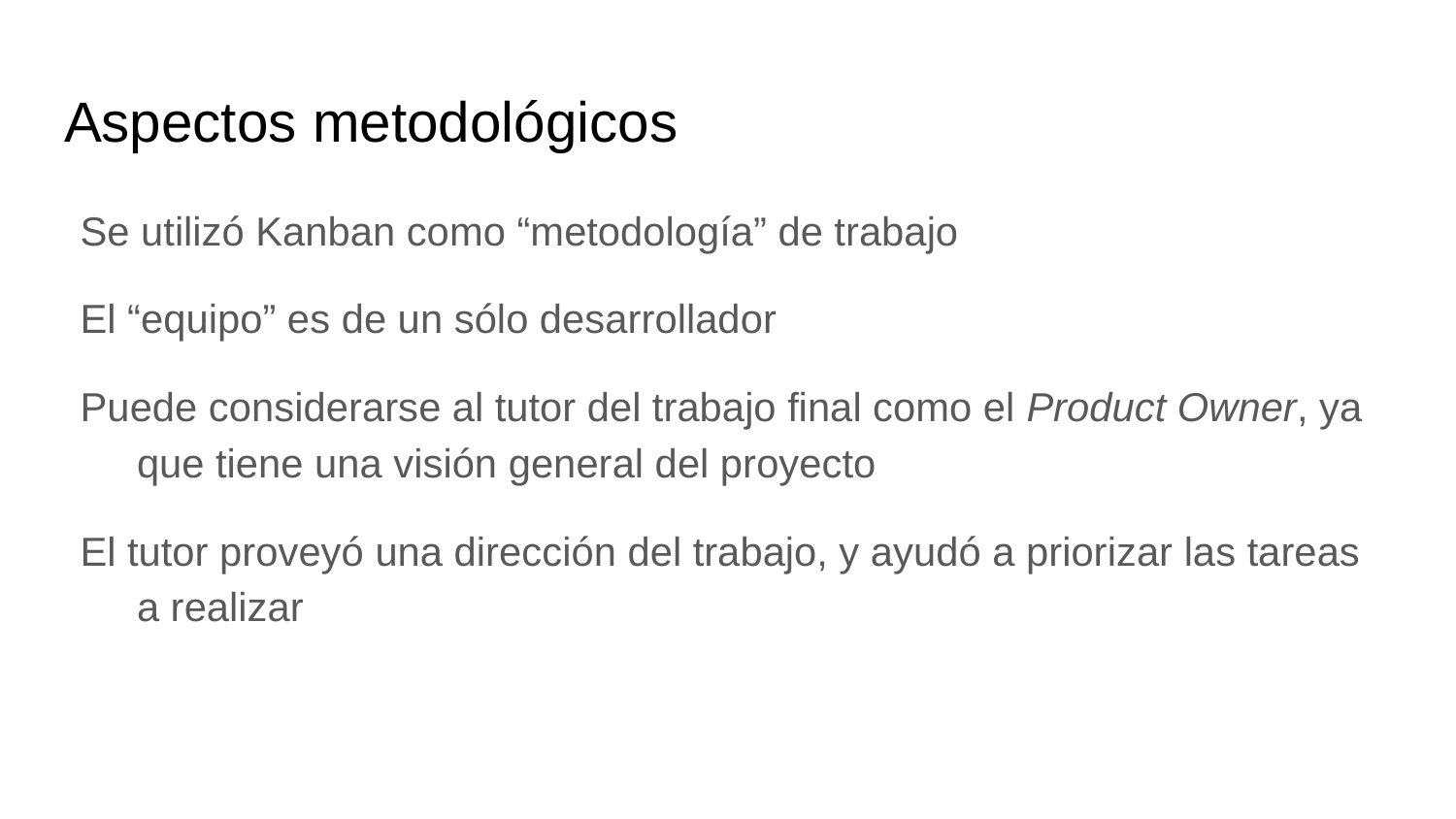

# Aspectos metodológicos
Se utilizó Kanban como “metodología” de trabajo
El “equipo” es de un sólo desarrollador
Puede considerarse al tutor del trabajo final como el Product Owner, ya que tiene una visión general del proyecto
El tutor proveyó una dirección del trabajo, y ayudó a priorizar las tareas a realizar